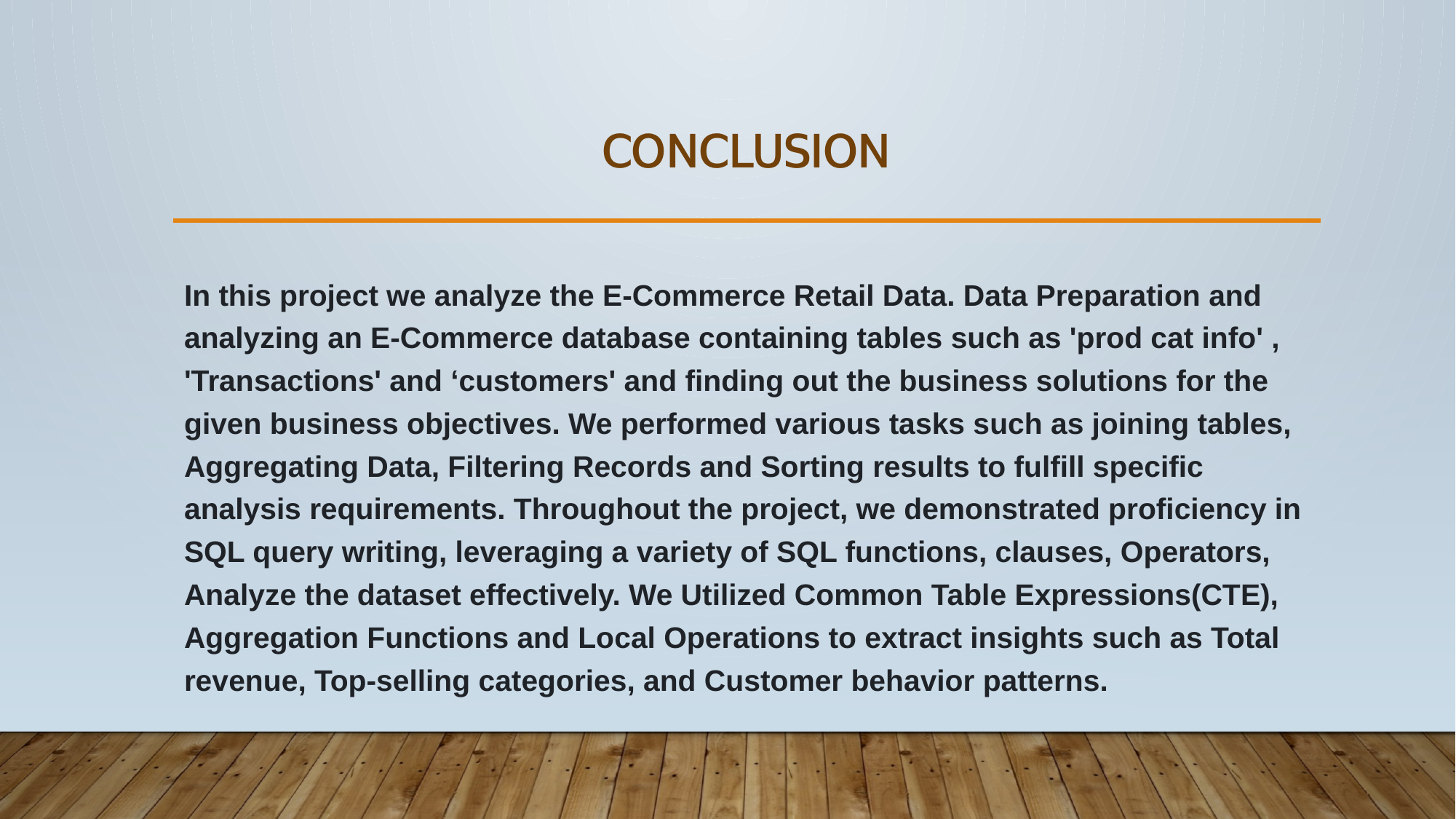

# CONCLUSION
In this project we analyze the E-Commerce Retail Data. Data Preparation and analyzing an E-Commerce database containing tables such as 'prod cat info' , 'Transactions' and ‘customers' and finding out the business solutions for the given business objectives. We performed various tasks such as joining tables, Aggregating Data, Filtering Records and Sorting results to fulfill specific analysis requirements. Throughout the project, we demonstrated proficiency in SQL query writing, leveraging a variety of SQL functions, clauses, Operators, Analyze the dataset effectively. We Utilized Common Table Expressions(CTE), Aggregation Functions and Local Operations to extract insights such as Total revenue, Top-selling categories, and Customer behavior patterns.